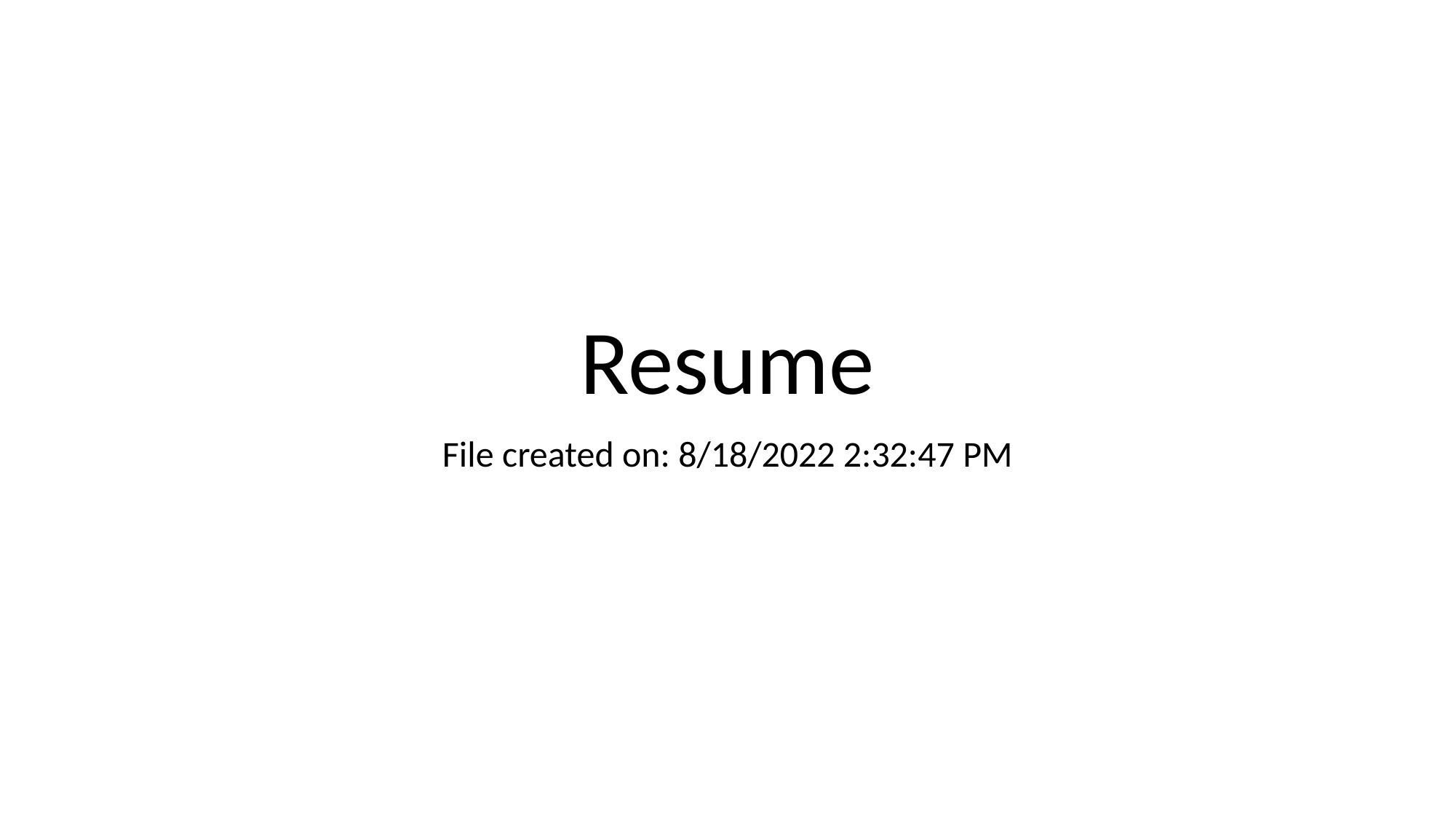

# Resume
File created on: 8/18/2022 2:32:47 PM